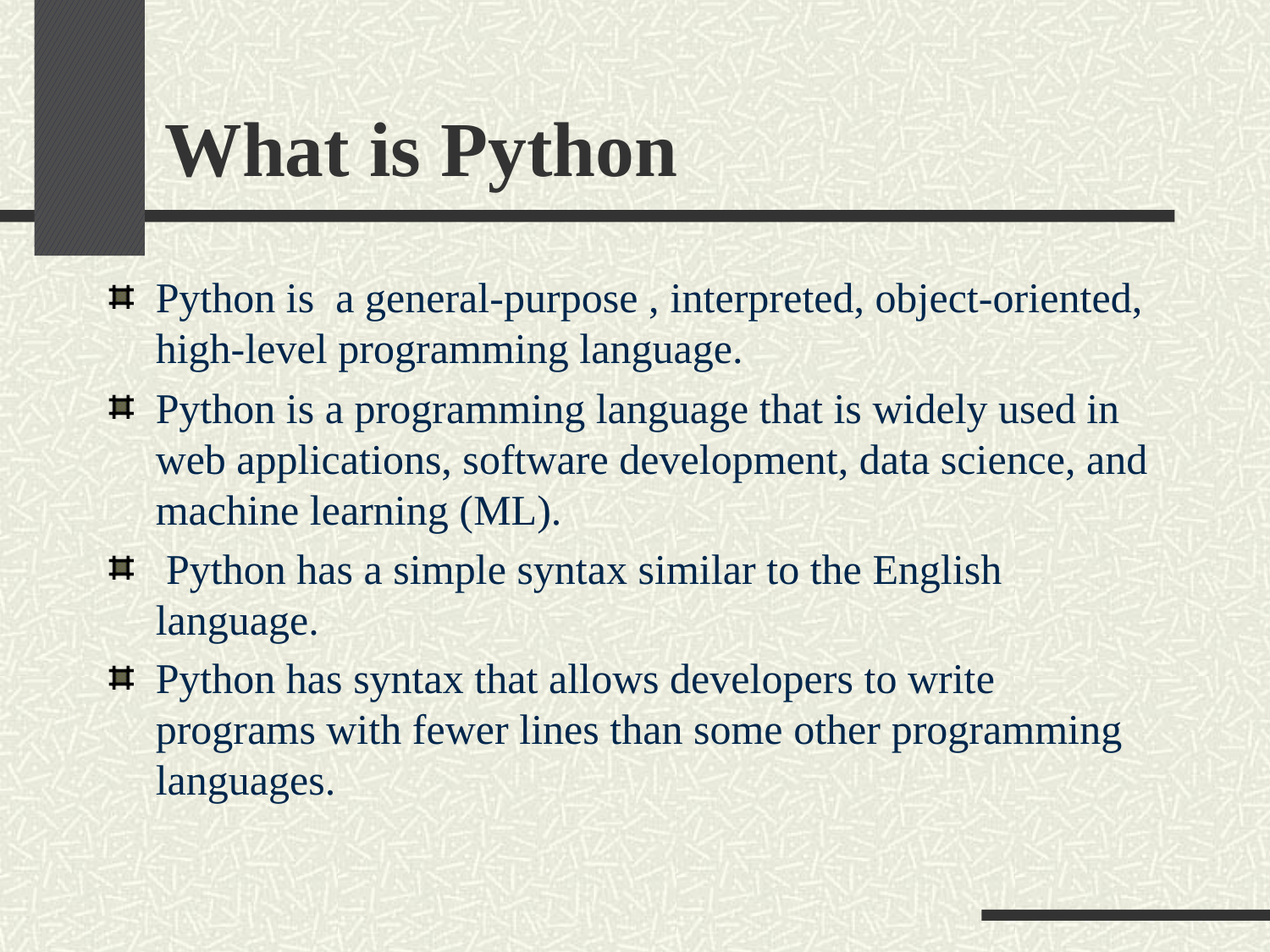

# What is Python
Python is  a general-purpose , interpreted, object-oriented, high-level programming language.
Python is a programming language that is widely used in web applications, software development, data science, and machine learning (ML).
 Python has a simple syntax similar to the English language.
Python has syntax that allows developers to write programs with fewer lines than some other programming languages.